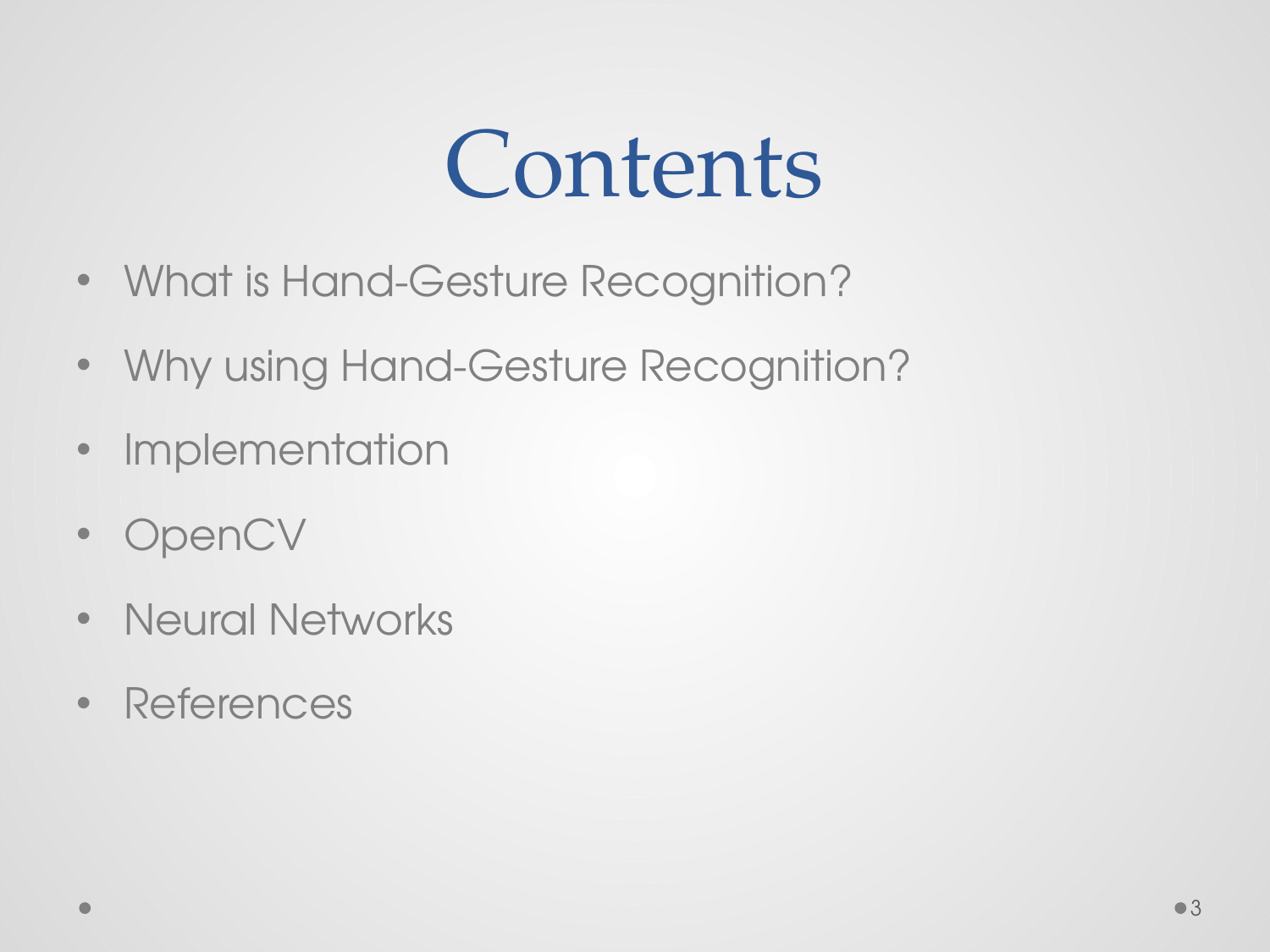

# Contents
What is Hand-Gesture Recognition?
Why using Hand-Gesture Recognition?
Implementation
OpenCV
Neural Networks
References

3